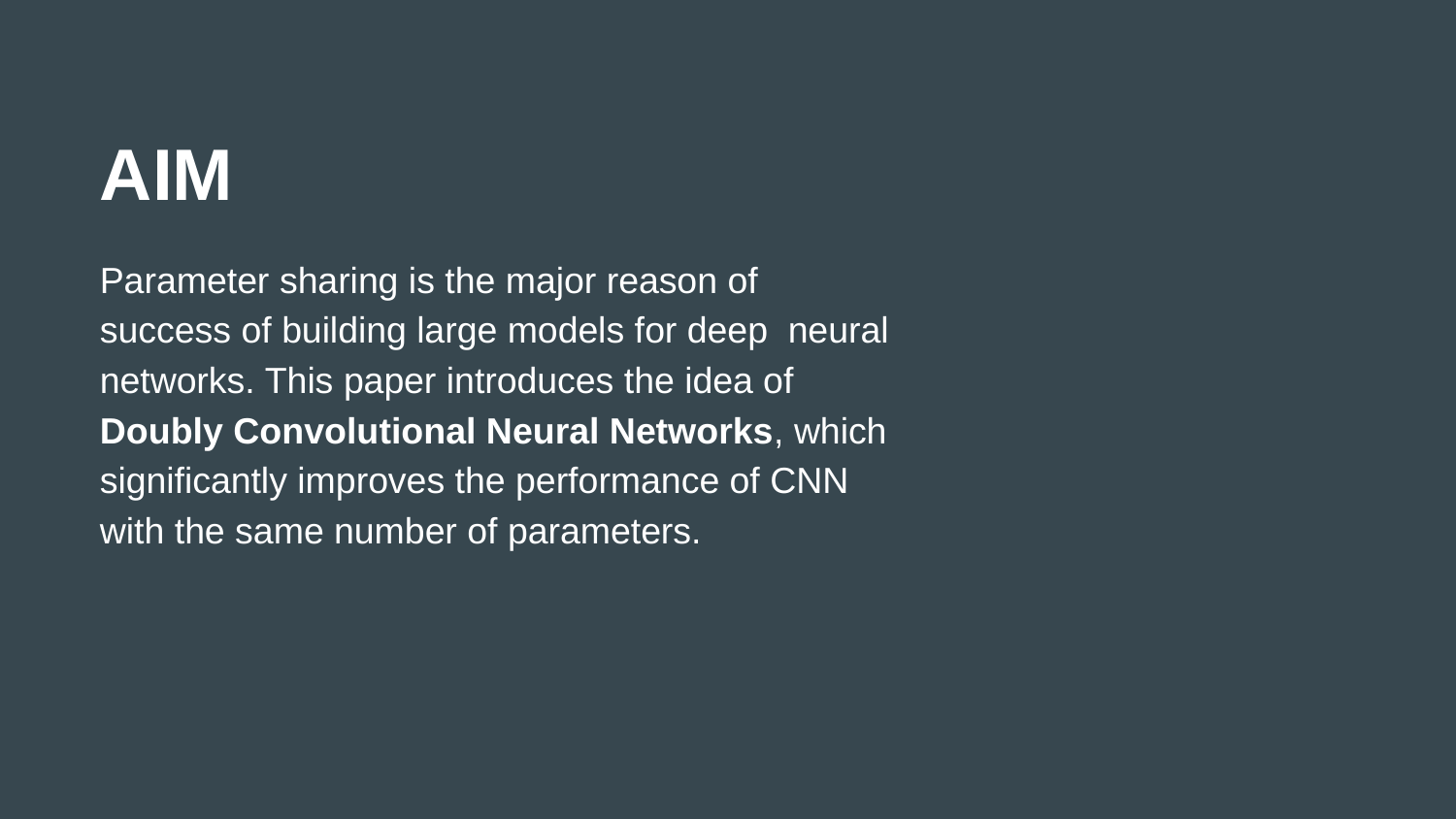

AIM
Parameter sharing is the major reason of success of building large models for deep  neural networks. This paper introduces the idea of Doubly Convolutional Neural Networks, which significantly improves the performance of CNN with the same number of parameters.